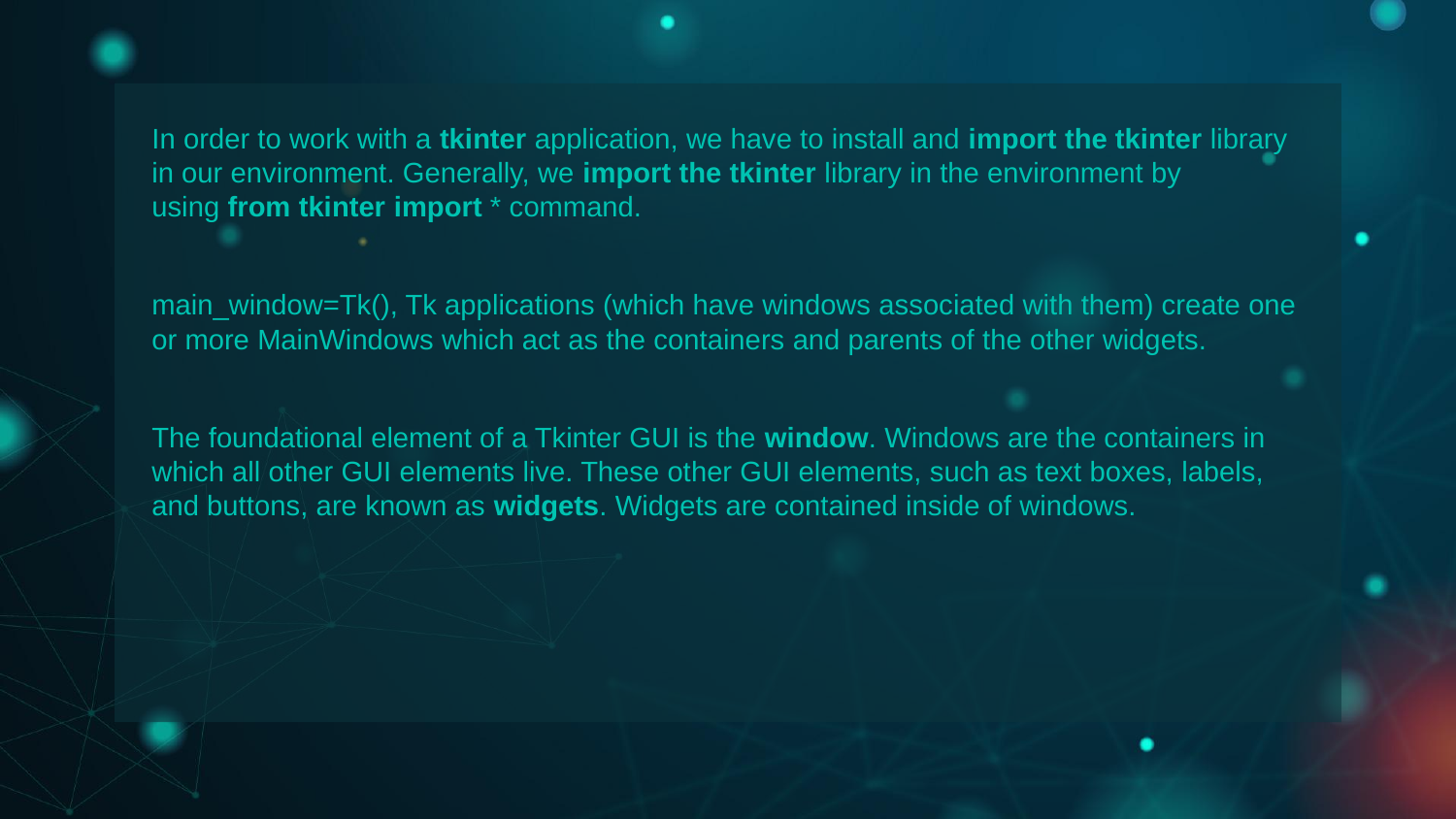

In order to work with a tkinter application, we have to install and import the tkinter library in our environment. Generally, we import the tkinter library in the environment by using from tkinter import * command.
main_window=Tk(), Tk applications (which have windows associated with them) create one or more MainWindows which act as the containers and parents of the other widgets.
The foundational element of a Tkinter GUI is the window. Windows are the containers in which all other GUI elements live. These other GUI elements, such as text boxes, labels, and buttons, are known as widgets. Widgets are contained inside of windows.